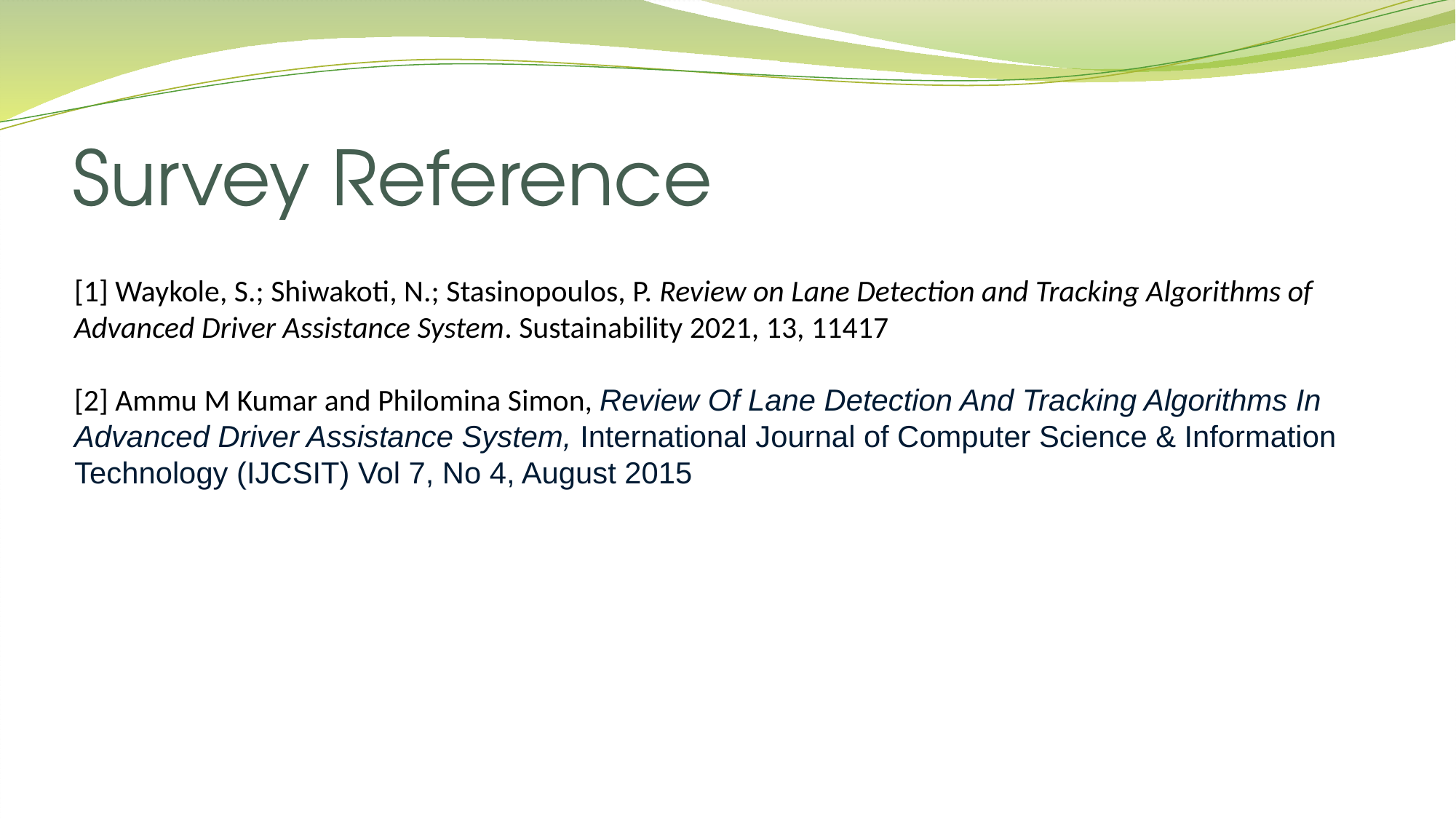

# Survey Reference
[1] Waykole, S.; Shiwakoti, N.; Stasinopoulos, P. Review on Lane Detection and Tracking Algorithms of Advanced Driver Assistance System. Sustainability 2021, 13, 11417

[2] Ammu M Kumar and Philomina Simon, Review Of Lane Detection And Tracking Algorithms In Advanced Driver Assistance System, International Journal of Computer Science & Information Technology (IJCSIT) Vol 7, No 4, August 2015